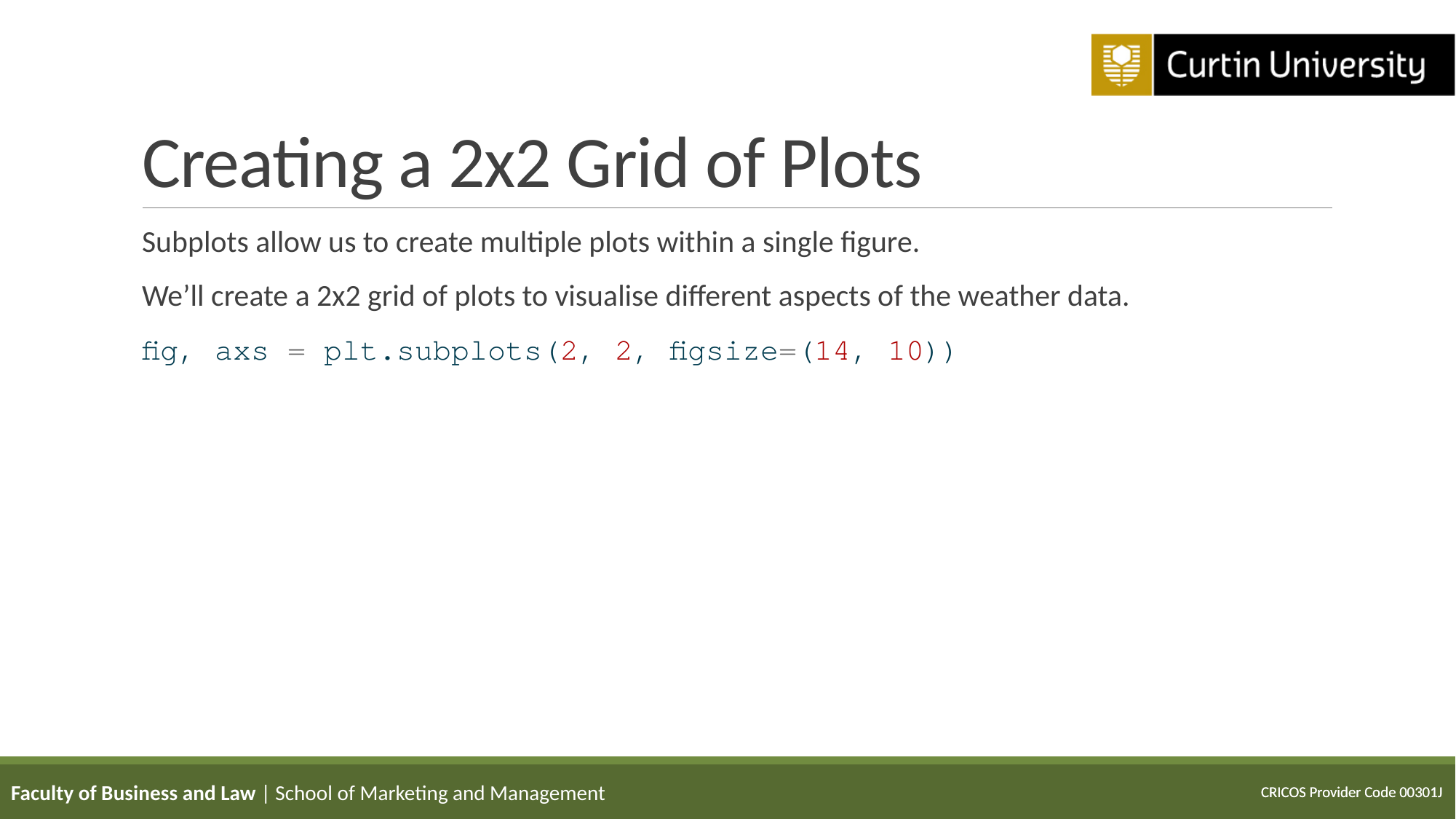

# Creating a 2x2 Grid of Plots
Subplots allow us to create multiple plots within a single figure.
We’ll create a 2x2 grid of plots to visualise different aspects of the weather data.
fig, axs = plt.subplots(2, 2, figsize=(14, 10))
Faculty of Business and Law | School of Marketing and Management